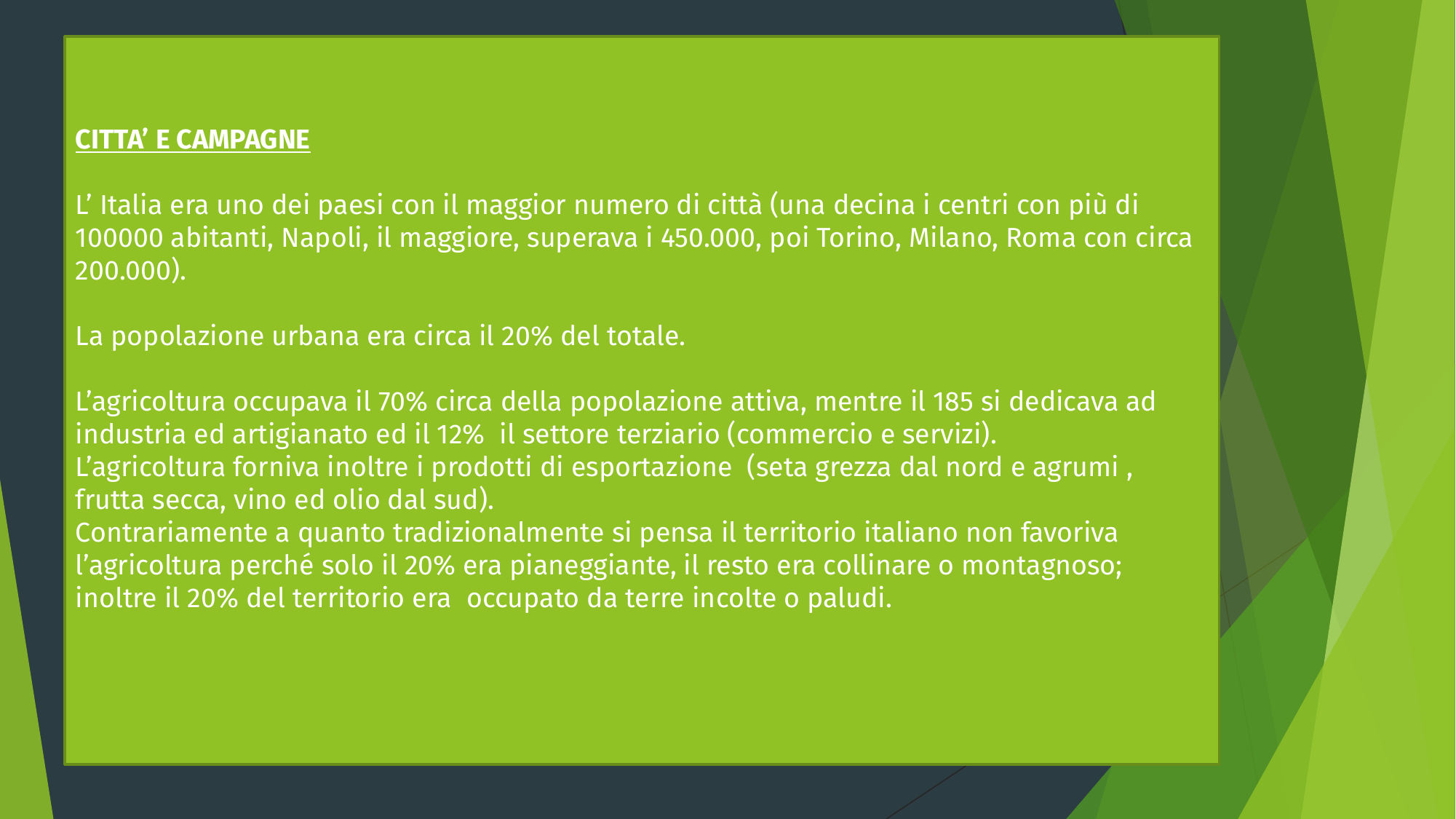

CITTA’ E CAMPAGNE

L’ Italia era uno dei paesi con il maggior numero di città (una decina i centri con più di 100000 abitanti, Napoli, il maggiore, superava i 450.000, poi Torino, Milano, Roma con circa 200.000).

La popolazione urbana era circa il 20% del totale.

L’agricoltura occupava il 70% circa della popolazione attiva, mentre il 185 si dedicava ad industria ed artigianato ed il 12%  il settore terziario (commercio e servizi).
L’agricoltura forniva inoltre i prodotti di esportazione  (seta grezza dal nord e agrumi , frutta secca, vino ed olio dal sud).
Contrariamente a quanto tradizionalmente si pensa il territorio italiano non favoriva l’agricoltura perché solo il 20% era pianeggiante, il resto era collinare o montagnoso; inoltre il 20% del territorio era  occupato da terre incolte o paludi.